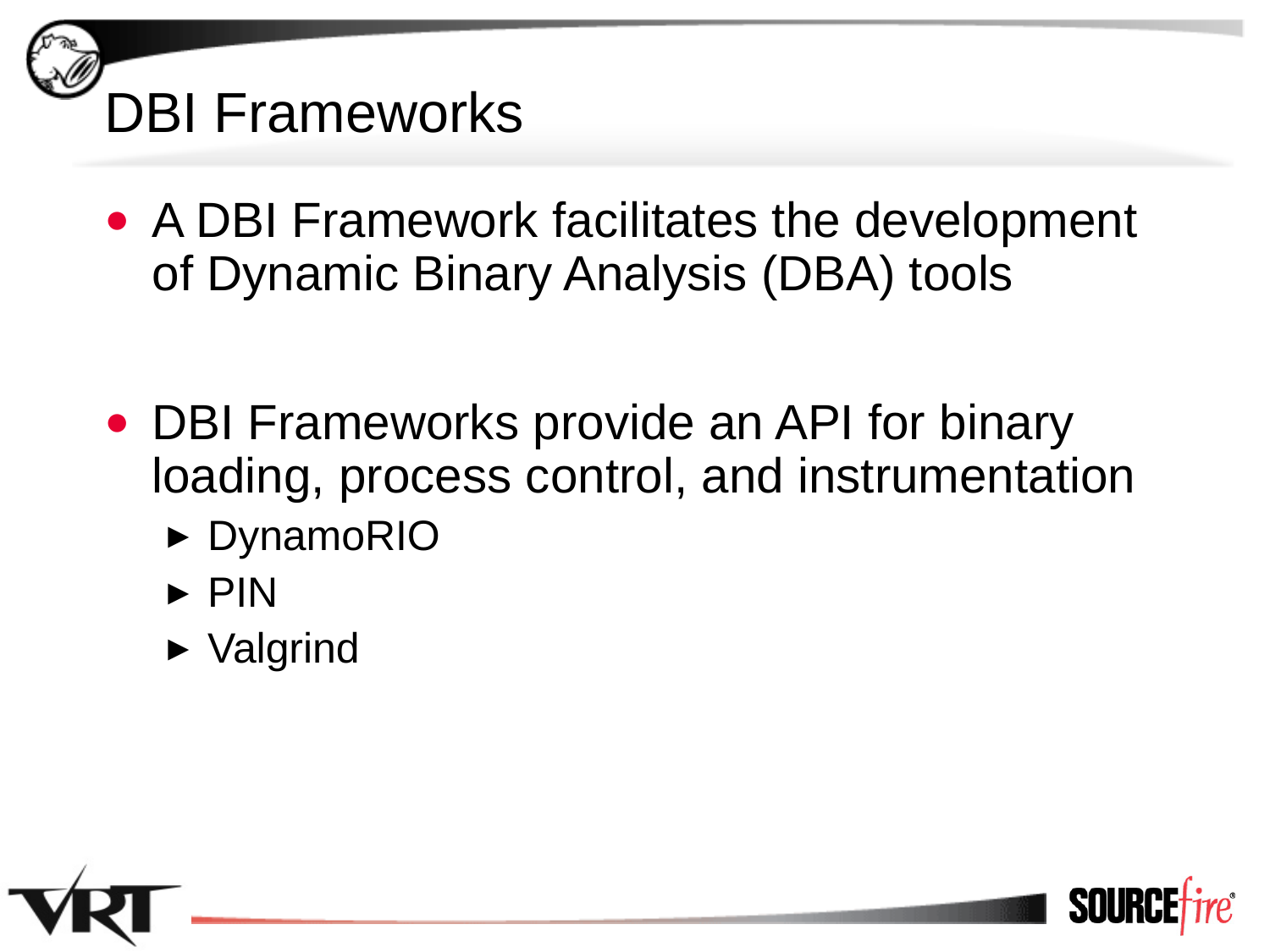

# DBI Frameworks
A DBI Framework facilitates the development of Dynamic Binary Analysis (DBA) tools

DBI Frameworks provide an API for binary loading, process control, and instrumentation
DynamoRIO
PIN
Valgrind